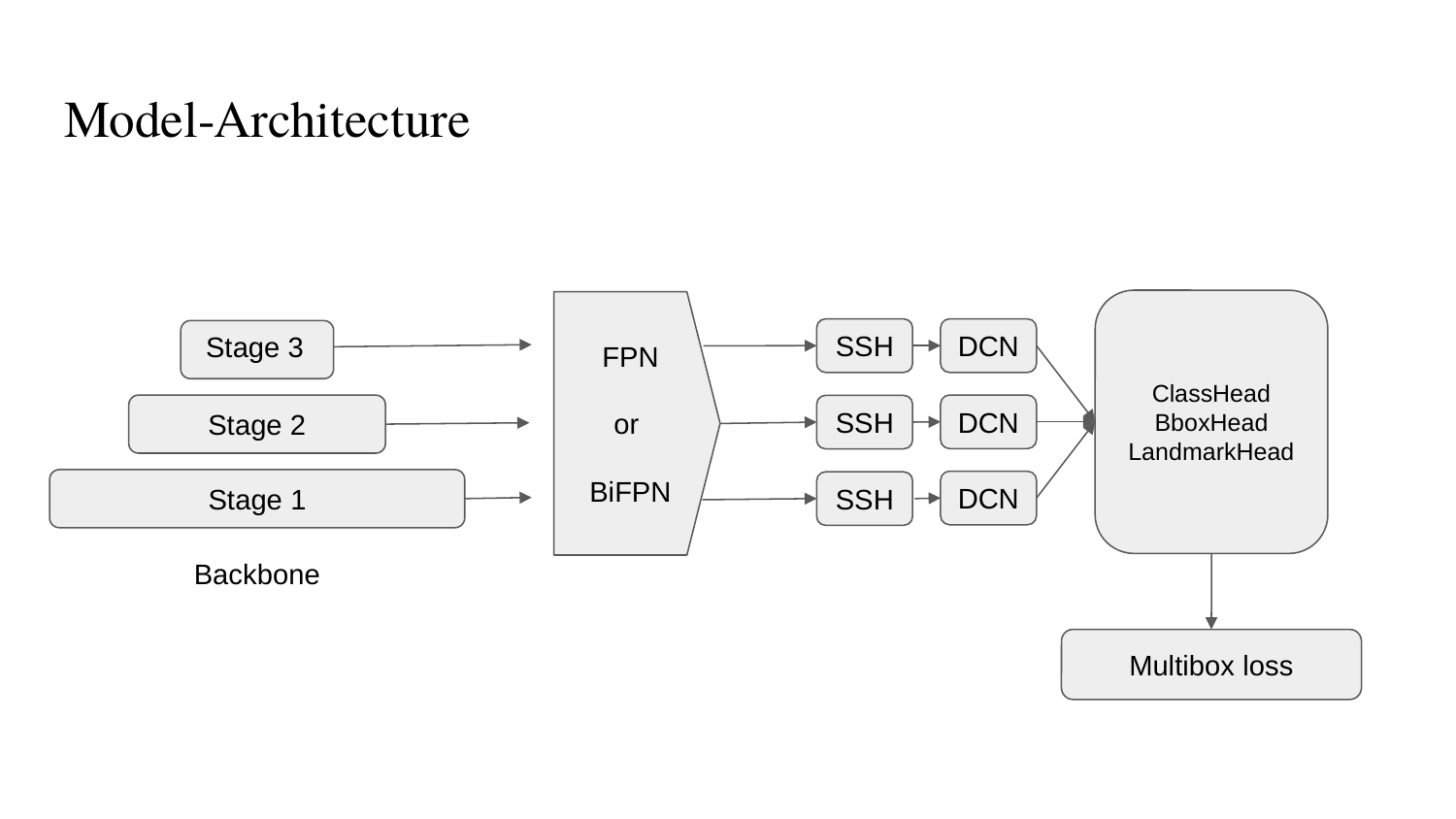

# Model-Architecture
ClassHead
BboxHead
LandmarkHead
Stage 3
SSH
DCN

FPN

or

BiFPN

Stage 2

DCN
SSH

Stage 1
DCN
SSH
Backbone
Multibox loss